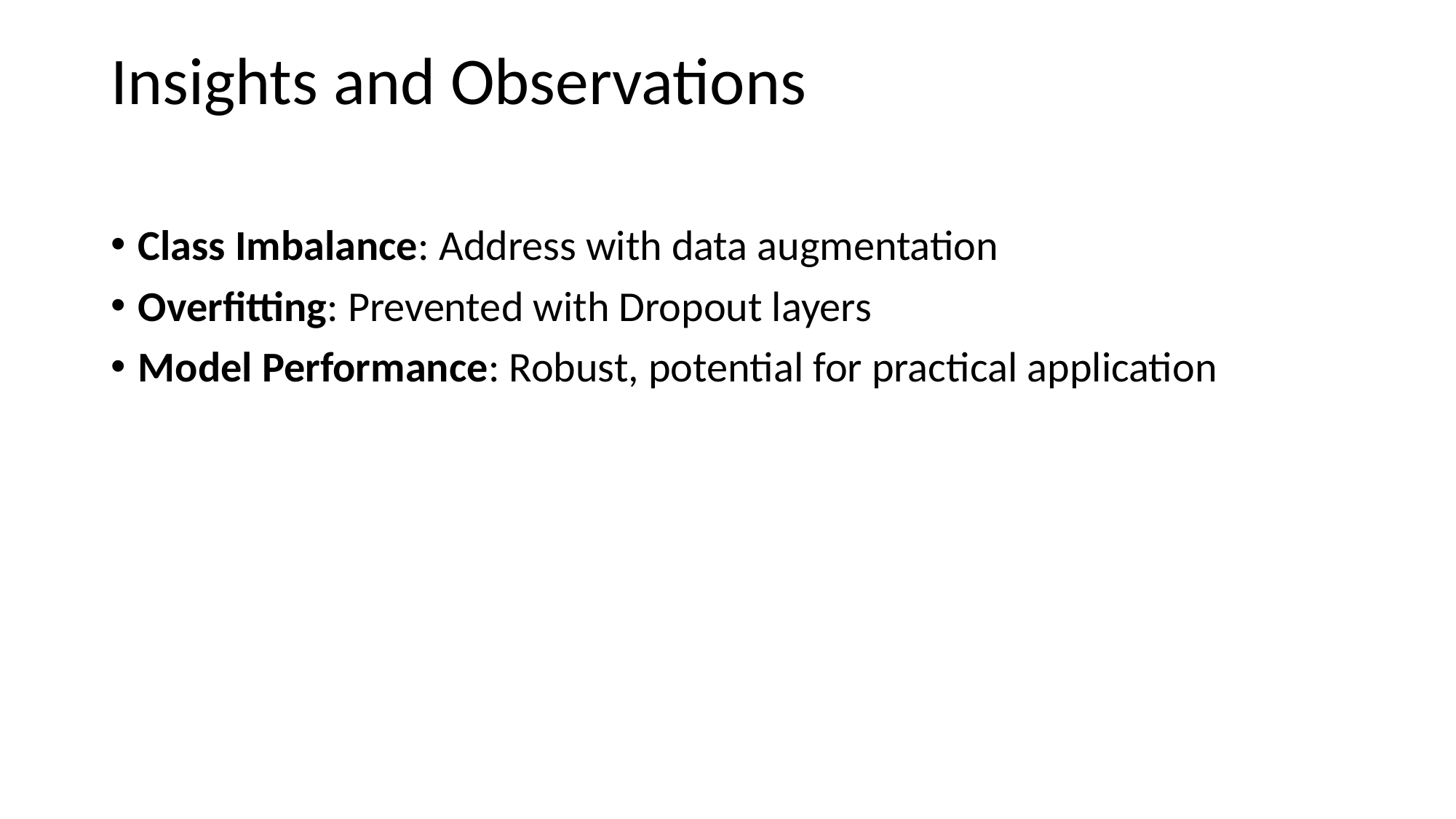

# Insights and Observations
Class Imbalance: Address with data augmentation
Overfitting: Prevented with Dropout layers
Model Performance: Robust, potential for practical application